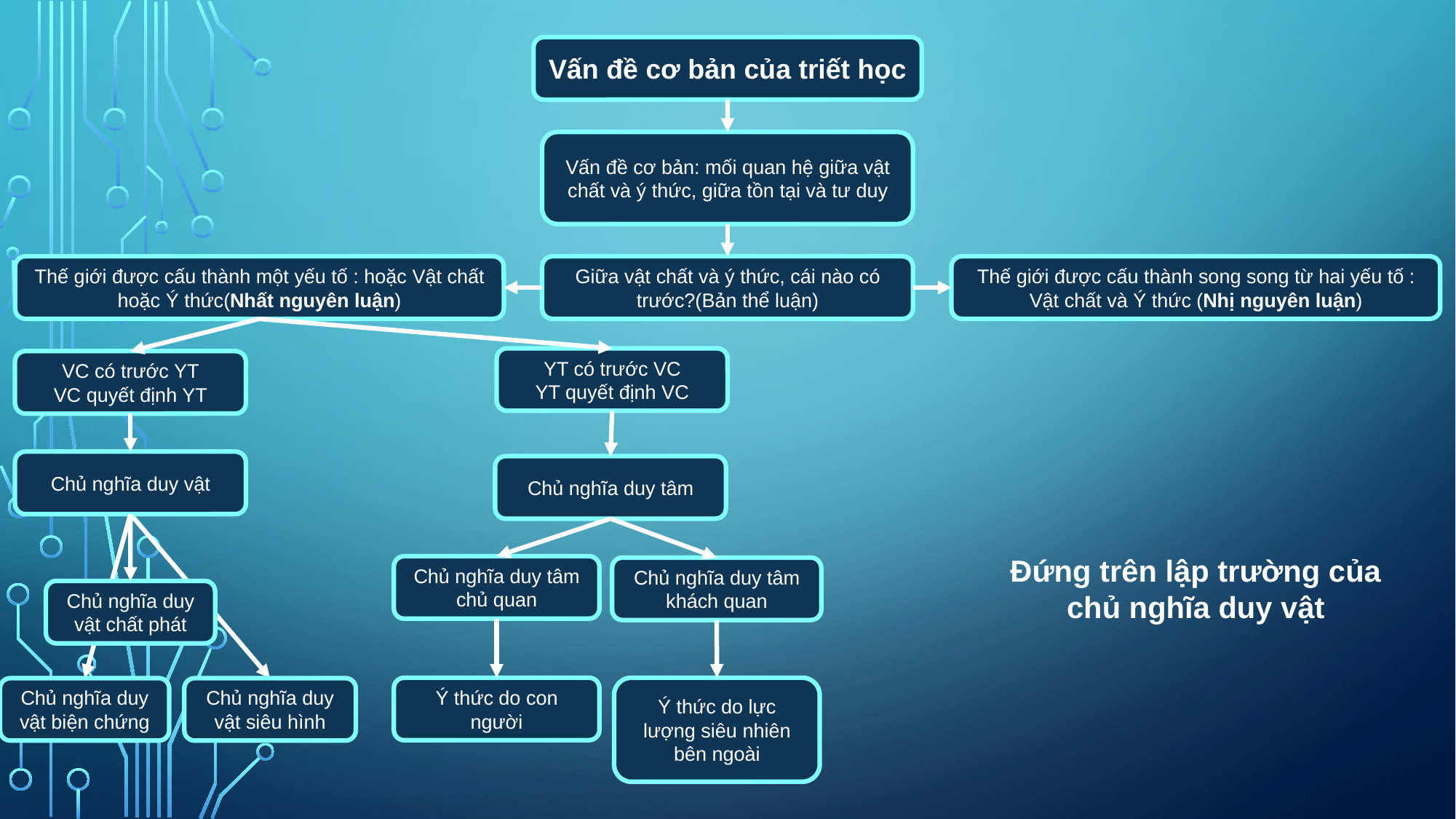

Vấn đề cơ bản của triết học
Vấn đề cơ bản: mối quan hệ giữa vật chất và ý thức, giữa tồn tại và tư duy
Thế giới được cấu thành một yếu tố : hoặc Vật chất hoặc Ý thức(Nhất nguyên luận)
Giữa vật chất và ý thức, cái nào có trước?(Bản thể luận)
Thế giới được cấu thành song song từ hai yếu tố : Vật chất và Ý thức (Nhị nguyên luận)
YT có trước VC
YT quyết định VC
VC có trước YT
VC quyết định YT
Chủ nghĩa duy vật
Chủ nghĩa duy tâm
Đứng trên lập trường của chủ nghĩa duy vật
Chủ nghĩa duy tâm chủ quan
Chủ nghĩa duy tâm khách quan
Chủ nghĩa duy vật chất phát
Ý thức do lực lượng siêu nhiên bên ngoài
Ý thức do con người
Chủ nghĩa duy vật biện chứng
Chủ nghĩa duy vật siêu hình